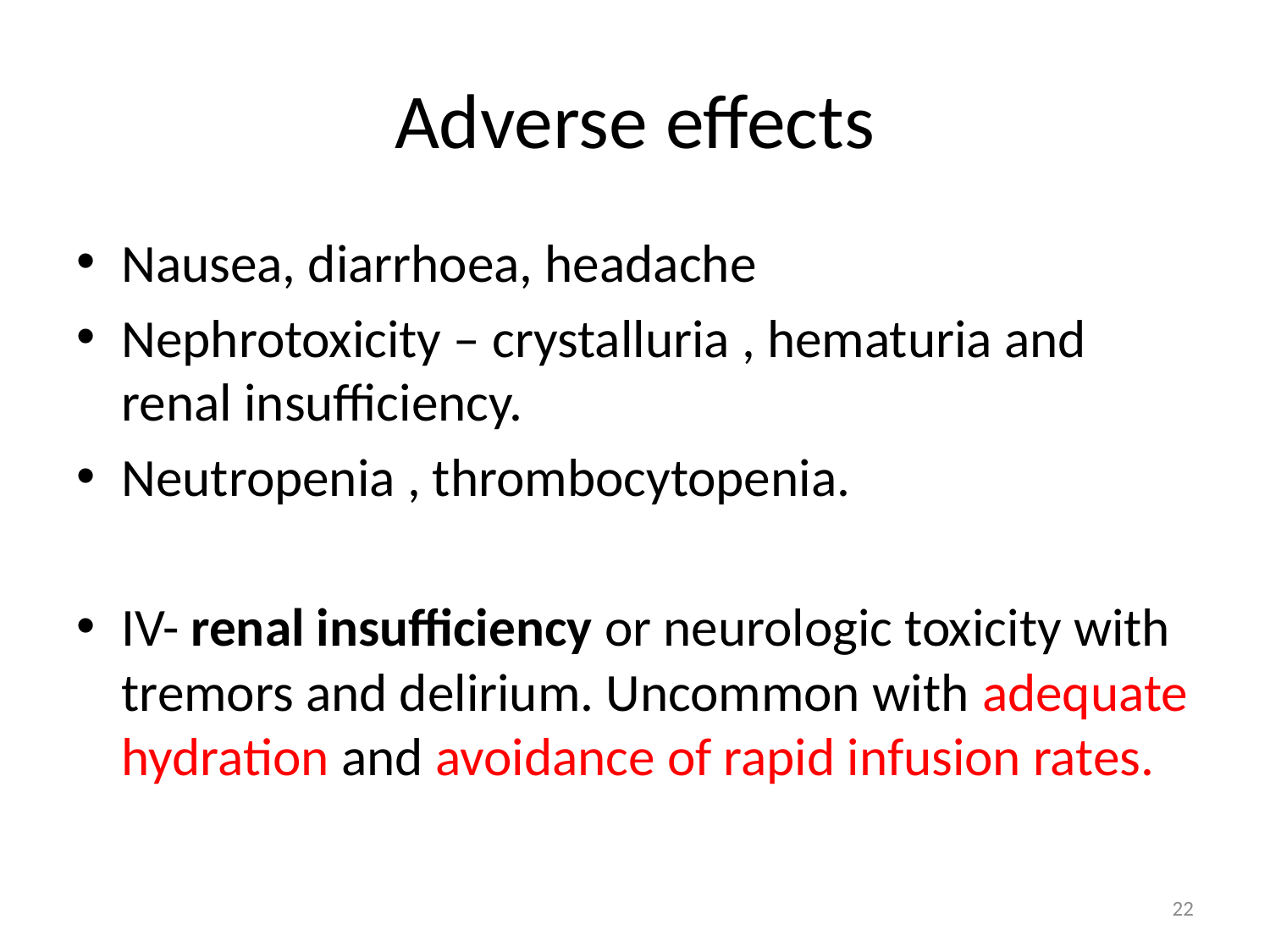

# Adverse effects
Nausea, diarrhoea, headache
Nephrotoxicity – crystalluria , hematuria and renal insufficiency.
Neutropenia , thrombocytopenia.

IV- renal insufficiency or neurologic toxicity with tremors and delirium. Uncommon with adequate hydration and avoidance of rapid infusion rates.

22